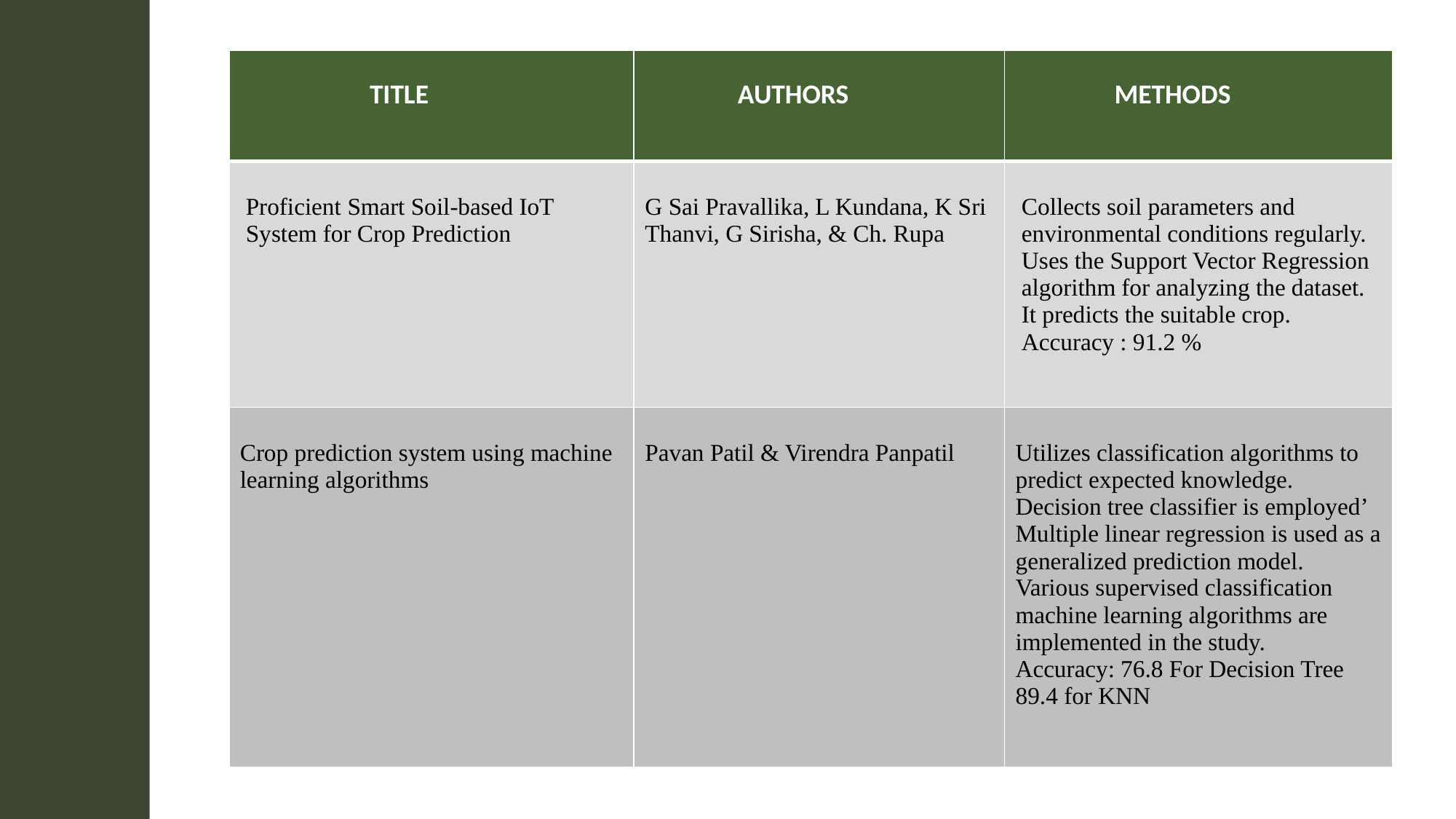

| TITLE | AUTHORS | METHODS |
| --- | --- | --- |
| Proficient Smart Soil-based IoT System for Crop Prediction | G Sai Pravallika, L Kundana, K Sri Thanvi, G Sirisha, & Ch. Rupa | Collects soil parameters and environmental conditions regularly. Uses the Support Vector Regression algorithm for analyzing the dataset. It predicts the suitable crop. Accuracy : 91.2 % |
| Crop prediction system using machine learning algorithms | Pavan Patil & Virendra Panpatil | Utilizes classification algorithms to predict expected knowledge. Decision tree classifier is employed’ Multiple linear regression is used as a generalized prediction model. Various supervised classification machine learning algorithms are implemented in the study. Accuracy: 76.8 For Decision Tree 89.4 for KNN |